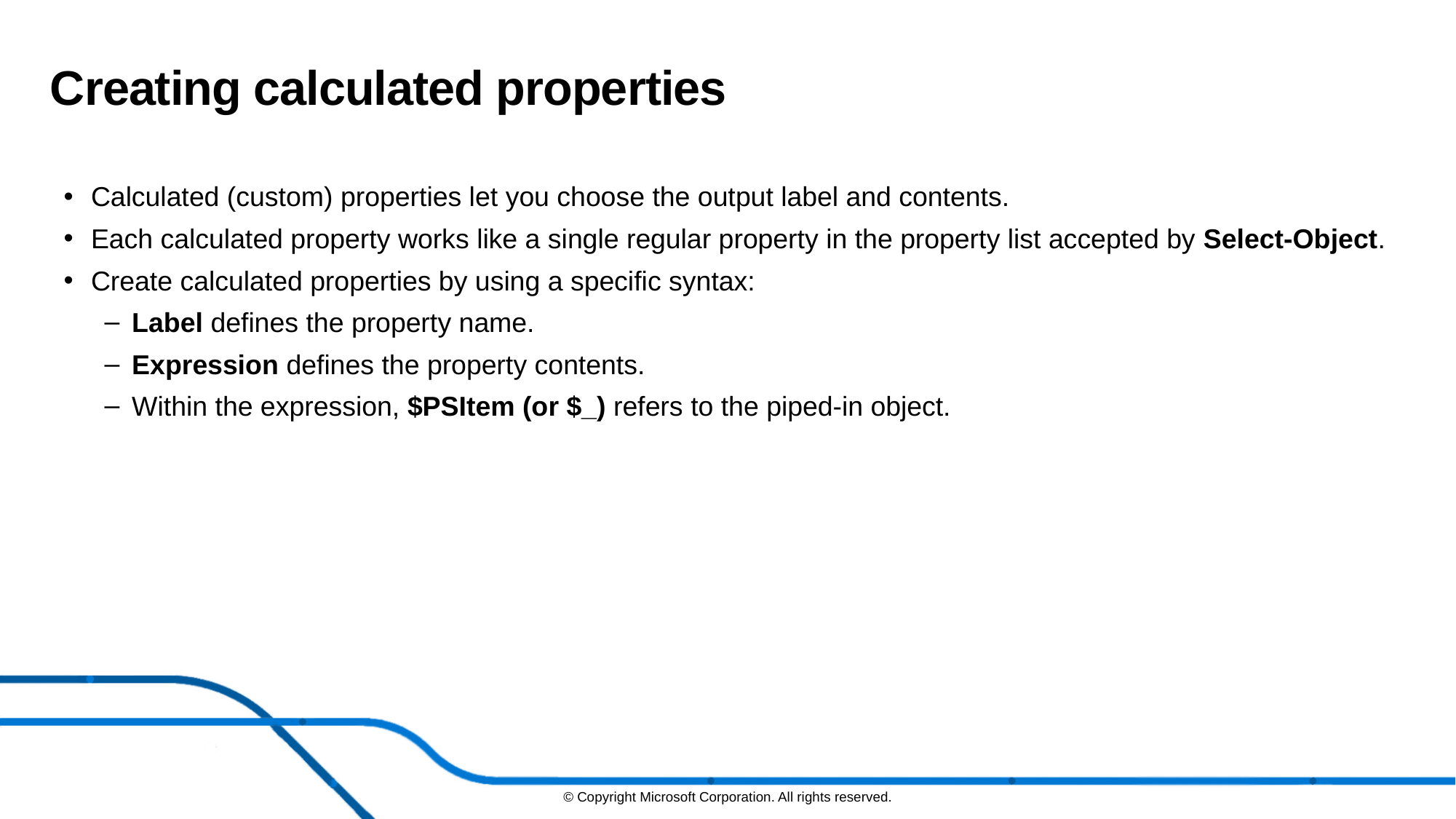

# Creating calculated properties
Calculated (custom) properties let you choose the output label and contents.
Each calculated property works like a single regular property in the property list accepted by Select-Object.
Create calculated properties by using a specific syntax:
Label defines the property name.
Expression defines the property contents.
Within the expression, $PSItem (or $_) refers to the piped-in object.